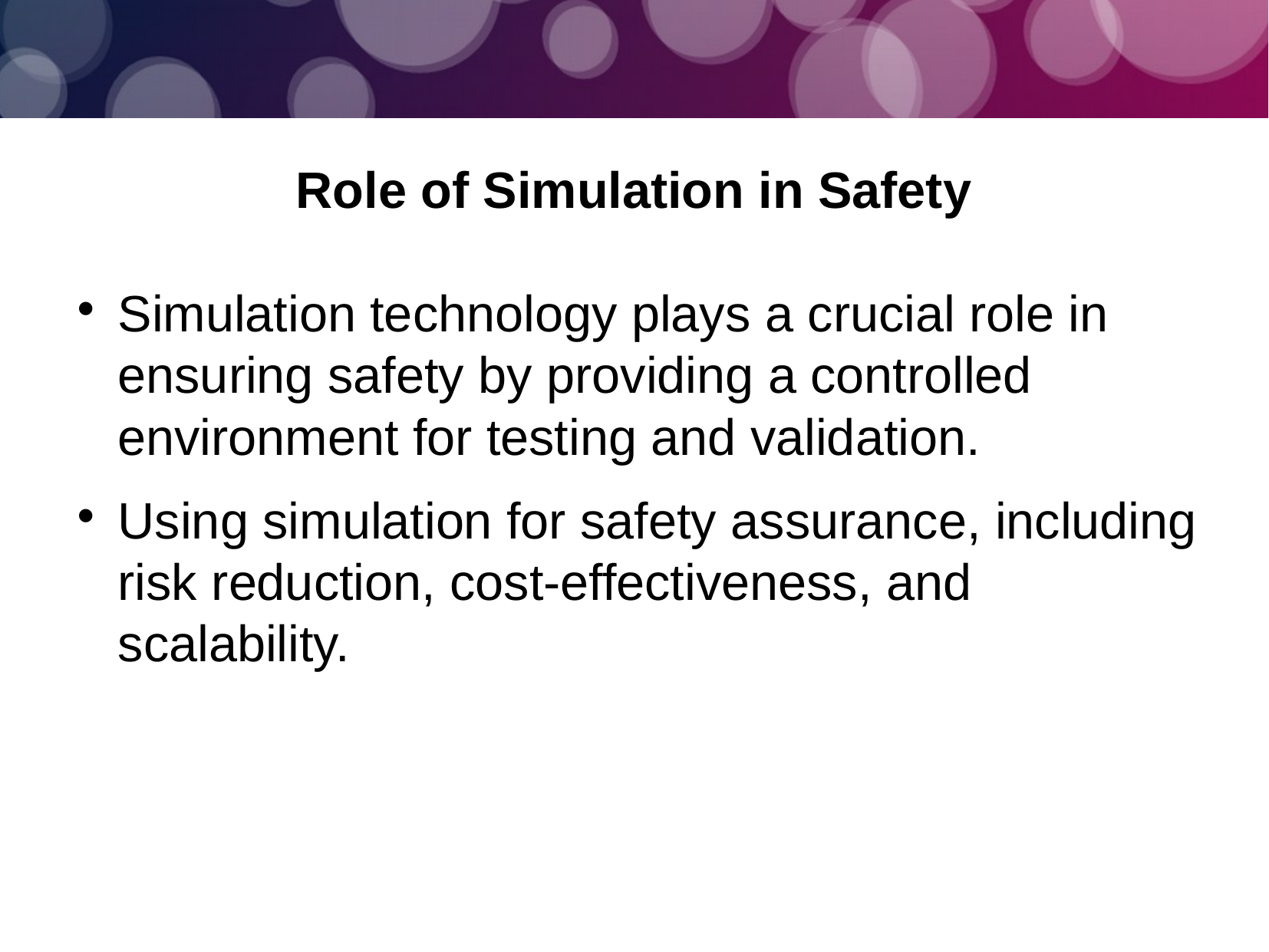

Role of Simulation in Safety
Simulation technology plays a crucial role in ensuring safety by providing a controlled environment for testing and validation.
Using simulation for safety assurance, including risk reduction, cost-effectiveness, and scalability.